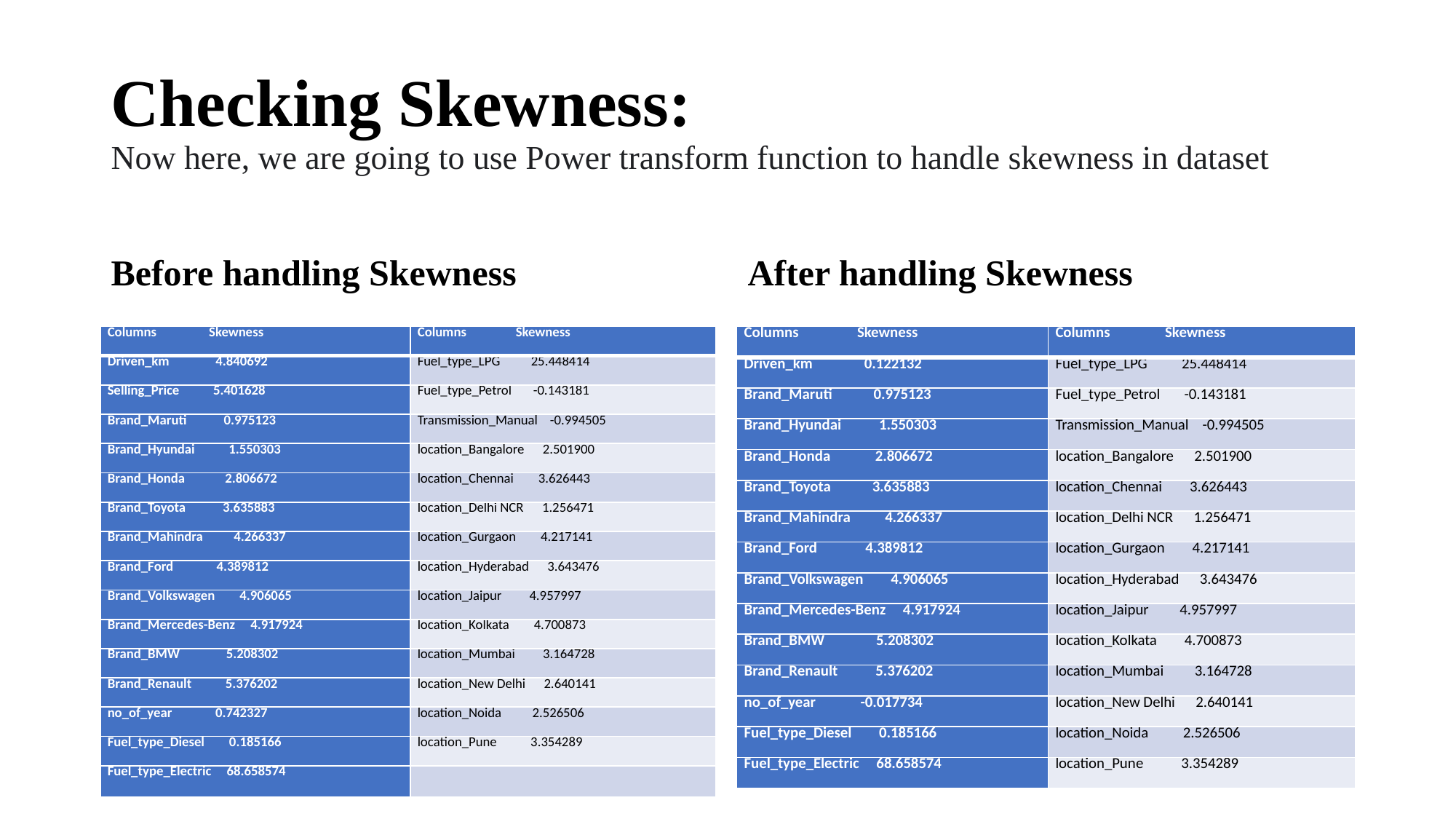

# Checking Skewness: Now here, we are going to use Power transform function to handle skewness in dataset
Before handling Skewness
After handling Skewness
| Columns Skewness | Columns Skewness |
| --- | --- |
| Driven\_km 4.840692 | Fuel\_type\_LPG 25.448414 |
| Selling\_Price 5.401628 | Fuel\_type\_Petrol -0.143181 |
| Brand\_Maruti 0.975123 | Transmission\_Manual -0.994505 |
| Brand\_Hyundai 1.550303 | location\_Bangalore 2.501900 |
| Brand\_Honda 2.806672 | location\_Chennai 3.626443 |
| Brand\_Toyota 3.635883 | location\_Delhi NCR 1.256471 |
| Brand\_Mahindra 4.266337 | location\_Gurgaon 4.217141 |
| Brand\_Ford 4.389812 | location\_Hyderabad 3.643476 |
| Brand\_Volkswagen 4.906065 | location\_Jaipur 4.957997 |
| Brand\_Mercedes-Benz 4.917924 | location\_Kolkata 4.700873 |
| Brand\_BMW 5.208302 | location\_Mumbai 3.164728 |
| Brand\_Renault 5.376202 | location\_New Delhi 2.640141 |
| no\_of\_year 0.742327 | location\_Noida 2.526506 |
| Fuel\_type\_Diesel 0.185166 | location\_Pune 3.354289 |
| Fuel\_type\_Electric 68.658574 |  |
| Columns Skewness | Columns Skewness |
| --- | --- |
| Driven\_km 0.122132 | Fuel\_type\_LPG 25.448414 |
| Brand\_Maruti 0.975123 | Fuel\_type\_Petrol -0.143181 |
| Brand\_Hyundai 1.550303 | Transmission\_Manual -0.994505 |
| Brand\_Honda 2.806672 | location\_Bangalore 2.501900 |
| Brand\_Toyota 3.635883 | location\_Chennai 3.626443 |
| Brand\_Mahindra 4.266337 | location\_Delhi NCR 1.256471 |
| Brand\_Ford 4.389812 | location\_Gurgaon 4.217141 |
| Brand\_Volkswagen 4.906065 | location\_Hyderabad 3.643476 |
| Brand\_Mercedes-Benz 4.917924 | location\_Jaipur 4.957997 |
| Brand\_BMW 5.208302 | location\_Kolkata 4.700873 |
| Brand\_Renault 5.376202 | location\_Mumbai 3.164728 |
| no\_of\_year -0.017734 | location\_New Delhi 2.640141 |
| Fuel\_type\_Diesel 0.185166 | location\_Noida 2.526506 |
| Fuel\_type\_Electric 68.658574 | location\_Pune 3.354289 |